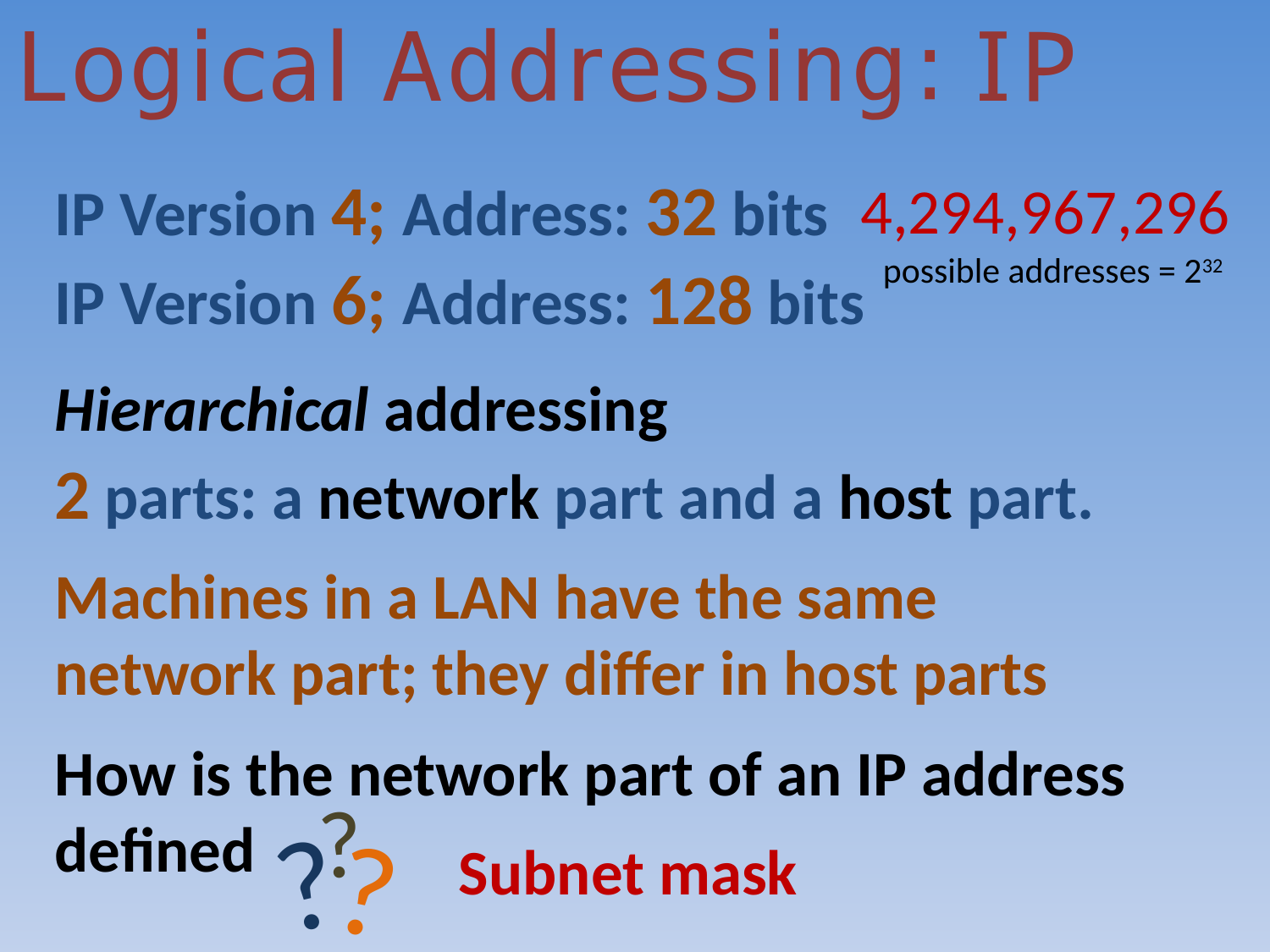

Logical Addressing: IP
4,294,967,296
possible addresses = 232
IP Version 4; Address: 32 bits

IP Version 6; Address: 128 bits

Hierarchical addressing

2 parts: a network part and a host part.

Machines in a LAN have the same network part; they differ in host parts

How is the network part of an IP address defined
?
?
?
Subnet mask